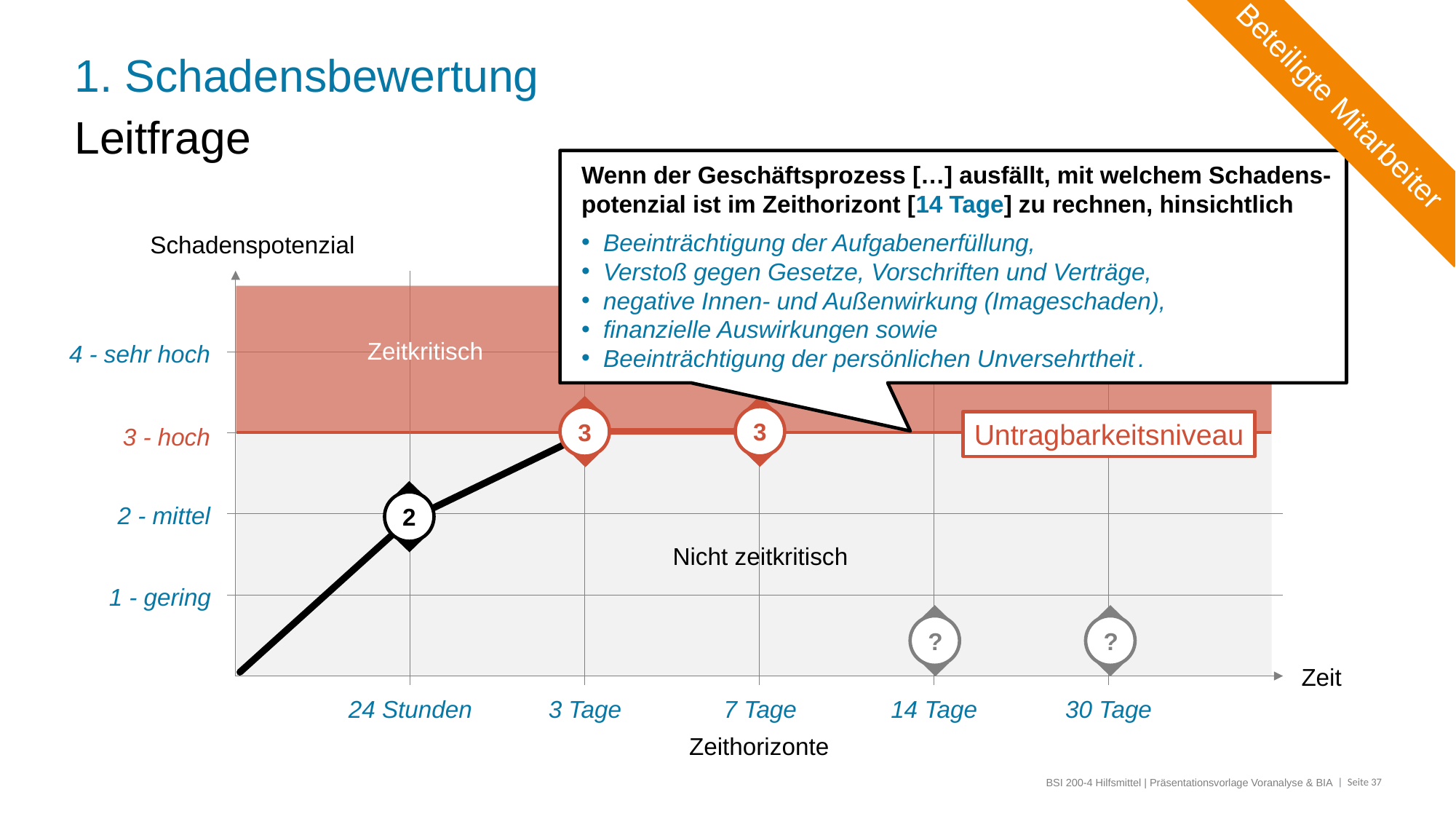

# 1. Schadensbewertung
Beteiligte Mitarbeiter
Leitfrage

Wenn der Geschäftsprozess […] ausfällt, mit welchem Schadens-
potenzial ist im Zeithorizont [14 Tage] zu rechnen, hinsichtlich
Beeinträchtigung der Aufgabenerfüllung,
Verstoß gegen Gesetze, Vorschriften und Verträge,
negative Innen- und Außenwirkung (Imageschaden),
finanzielle Auswirkungen sowie
Beeinträchtigung der persönlichen Unversehrtheit .
Schadenspotenzial

Zeitkritisch
4 - sehr hoch

3
3
Untragbarkeitsniveau
3 - hoch

2
2 - mittel
Nicht zeitkritisch

1 - gering

?
?
Zeit

24 Stunden
3 Tage
7 Tage
14 Tage
30 Tage
Zeithorizonte
BSI 200-4 Hilfsmittel | Präsentationsvorlage Voranalyse & BIA